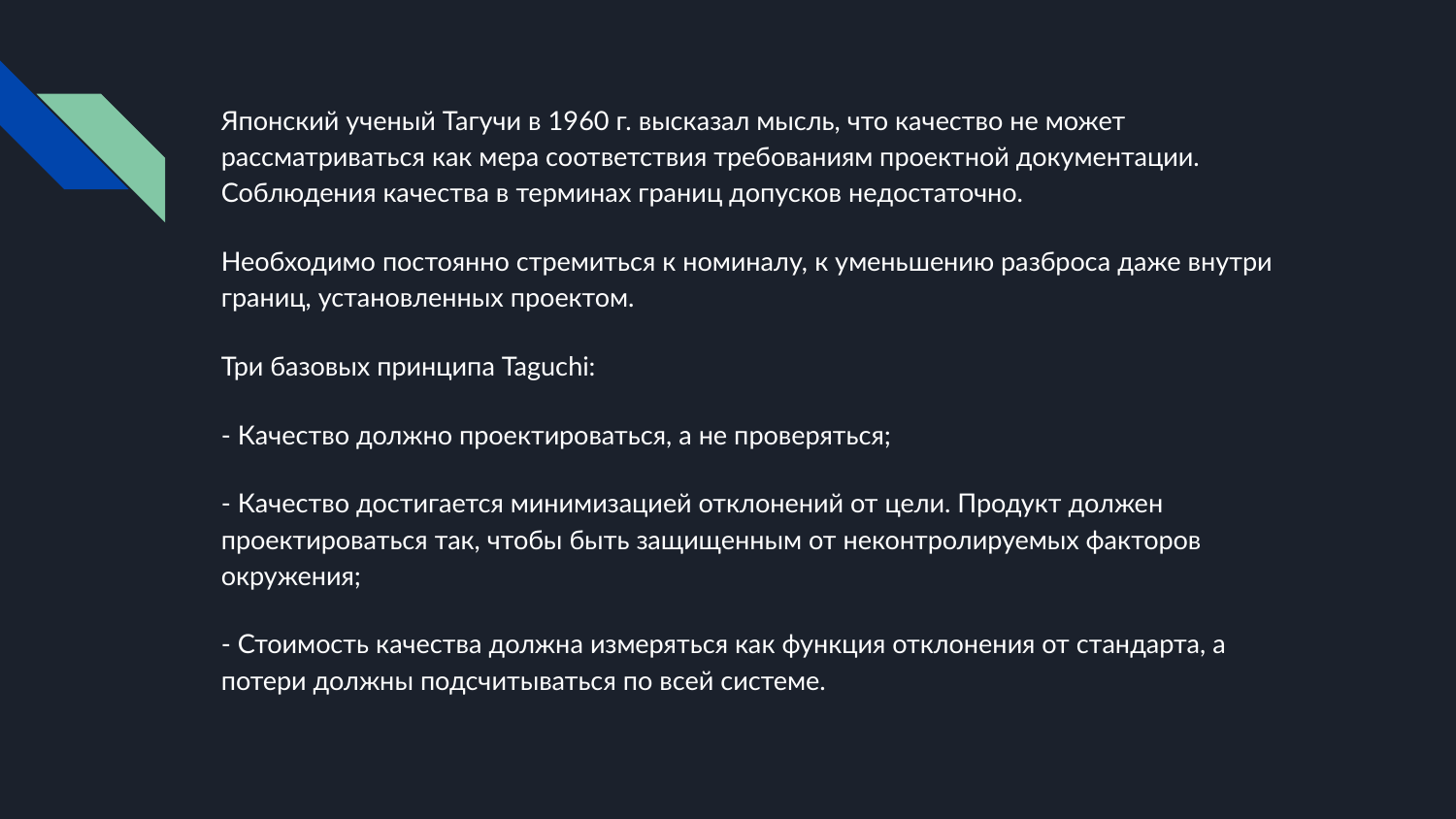

Японский ученый Тагучи в 1960 г. высказал мысль, что качество не может рассматриваться как мера соответствия требованиям проектной документации. Соблюдения качества в терминах границ допусков недостаточно.
Необходимо постоянно стремиться к номиналу, к уменьшению разброса даже внутри границ, установленных проектом.
Три базовых принципа Taguchi:
- Качество должно проектироваться, а не проверяться;
- Качество достигается минимизацией отклонений от цели. Продукт должен проектироваться так, чтобы быть защищенным от неконтролируемых факторов окружения;
- Стоимость качества должна измеряться как функция отклонения от стандарта, а потери должны подсчитываться по всей системе.